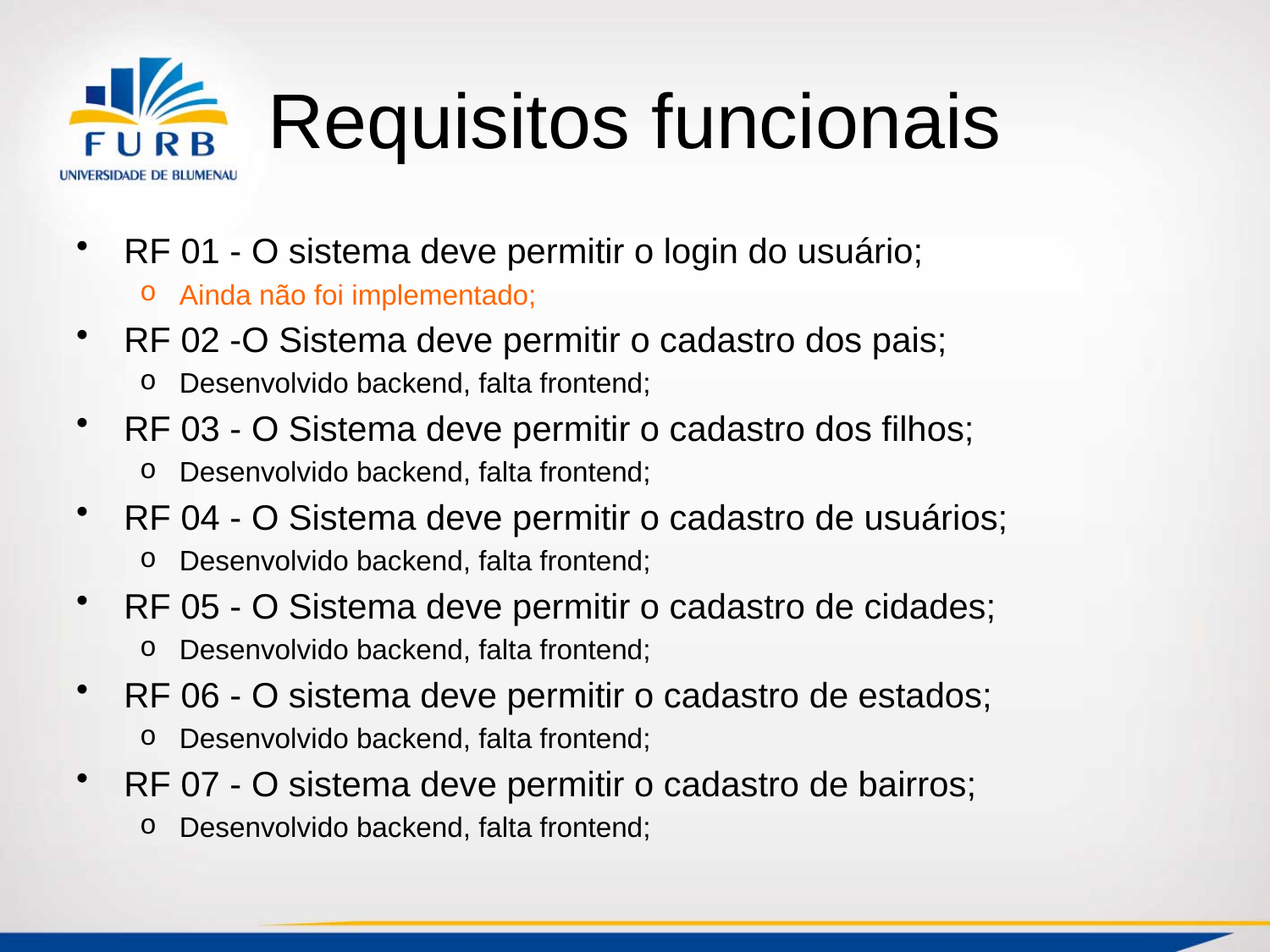

# Requisitos funcionais
RF 01 - O sistema deve permitir o login do usuário;
Ainda não foi implementado;
RF 02 -O Sistema deve permitir o cadastro dos pais;
Desenvolvido backend, falta frontend;
RF 03 - O Sistema deve permitir o cadastro dos filhos;
Desenvolvido backend, falta frontend;
RF 04 - O Sistema deve permitir o cadastro de usuários;
Desenvolvido backend, falta frontend;
RF 05 - O Sistema deve permitir o cadastro de cidades;
Desenvolvido backend, falta frontend;
RF 06 - O sistema deve permitir o cadastro de estados;
Desenvolvido backend, falta frontend;
RF 07 - O sistema deve permitir o cadastro de bairros;
Desenvolvido backend, falta frontend;